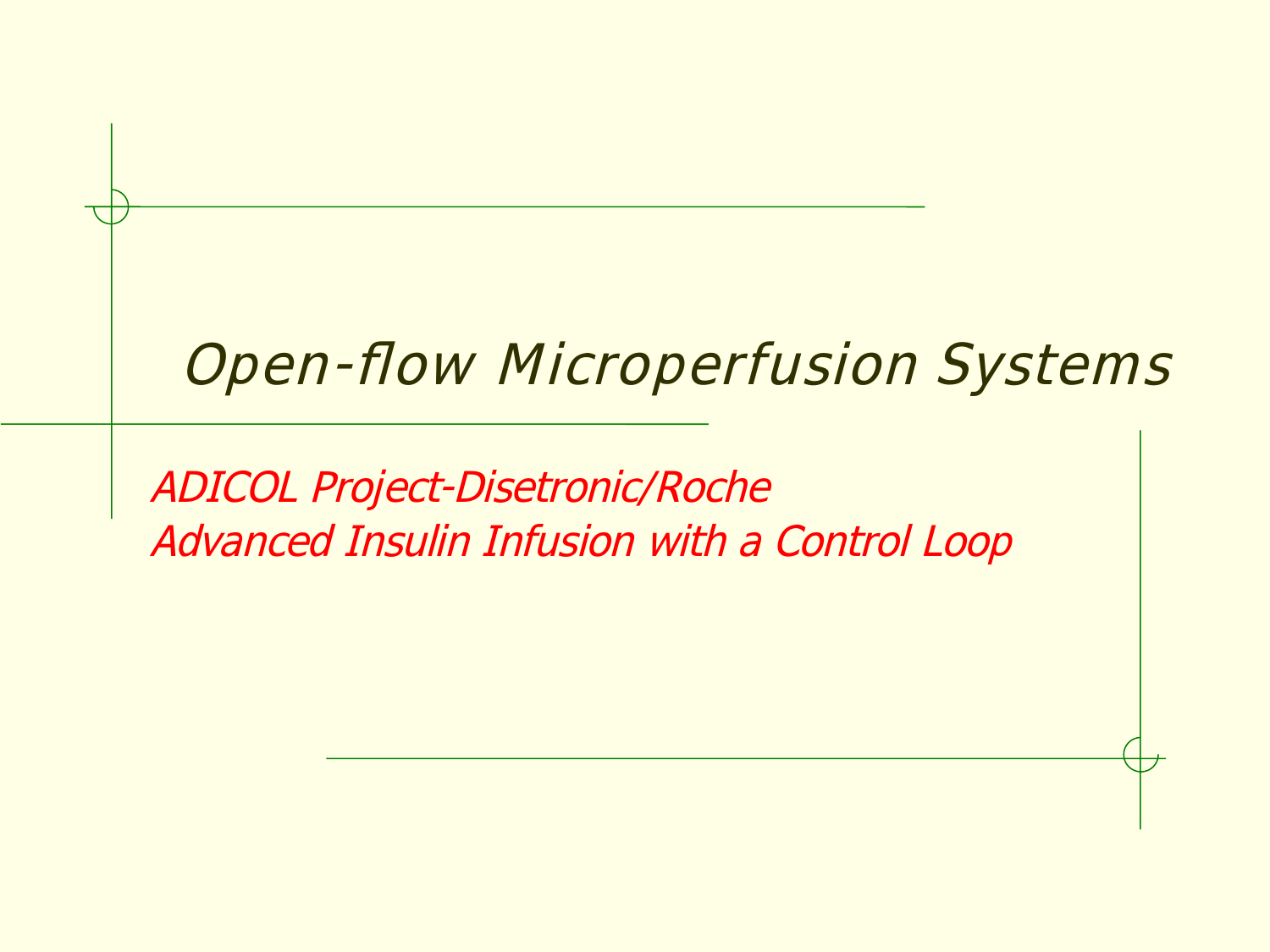

# Open-flow Microperfusion Systems
ADICOL Project-Disetronic/Roche
Advanced Insulin Infusion with a Control Loop